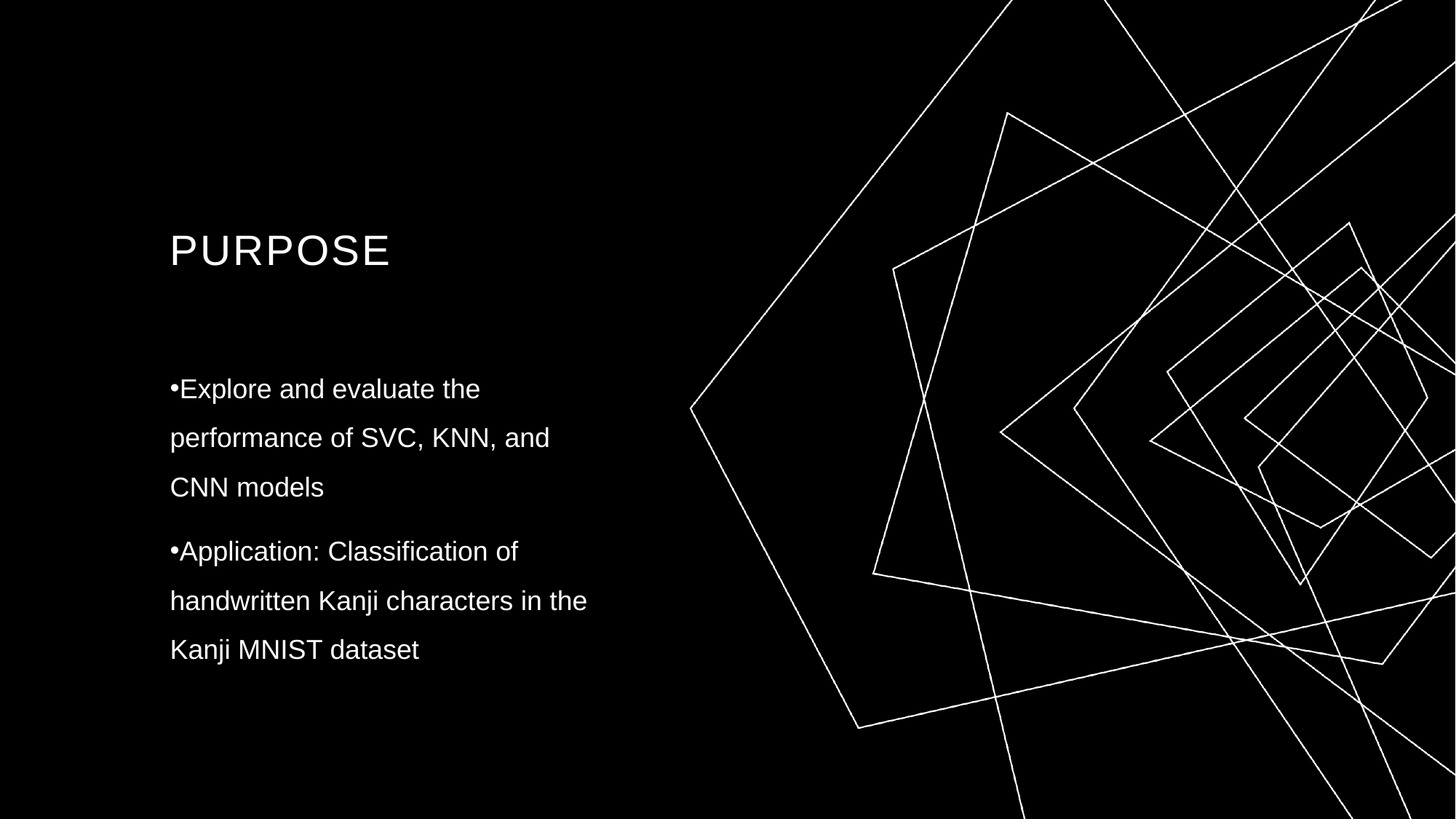

# Purpose
Explore and evaluate the performance of SVC, KNN, and CNN models
Application: Classification of handwritten Kanji characters in the Kanji MNIST dataset